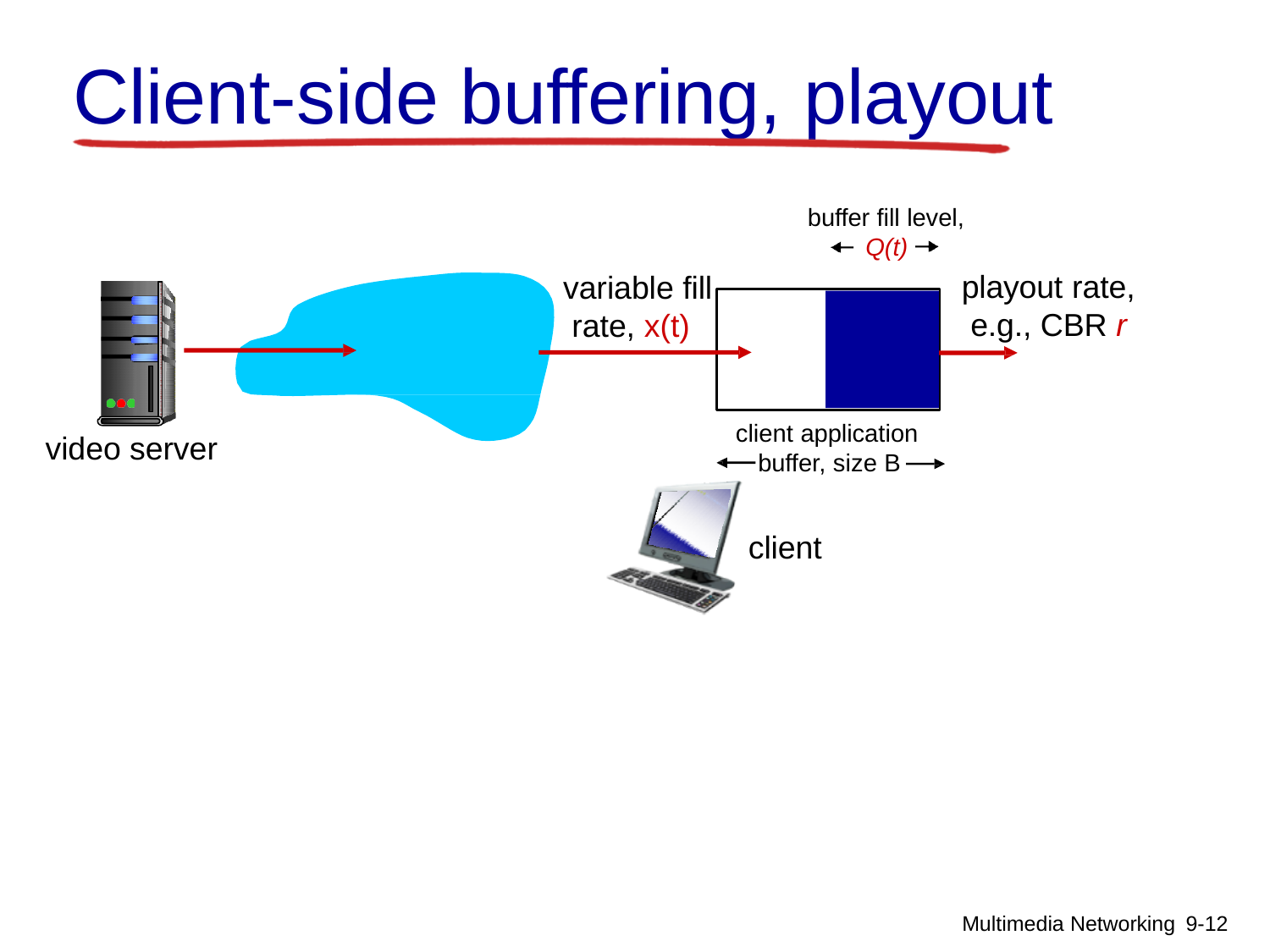

# Client-side buffering, playout

buffer fill level,
Q(t)

playout rate,  e.g., CBR r
variable fill  rate, x(t)

client application  buffer, size B

video server

client
Multimedia Networking 9-12